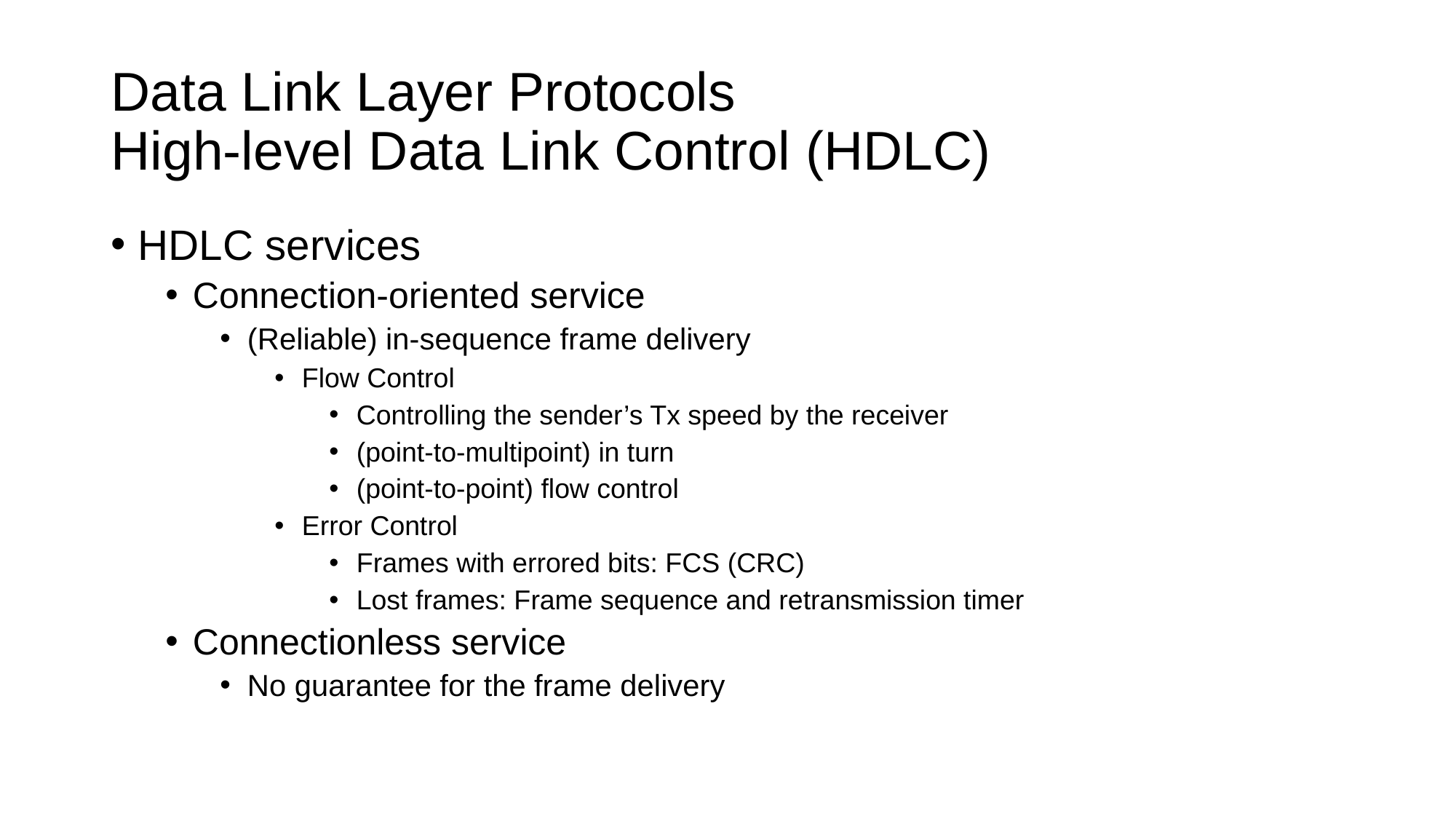

# Data Link Layer Protocols High-level Data Link Control (HDLC)
HDLC services
Connection-oriented service
(Reliable) in-sequence frame delivery
Flow Control
Controlling the sender’s Tx speed by the receiver
(point-to-multipoint) in turn
(point-to-point) flow control
Error Control
Frames with errored bits: FCS (CRC)
Lost frames: Frame sequence and retransmission timer
Connectionless service
No guarantee for the frame delivery